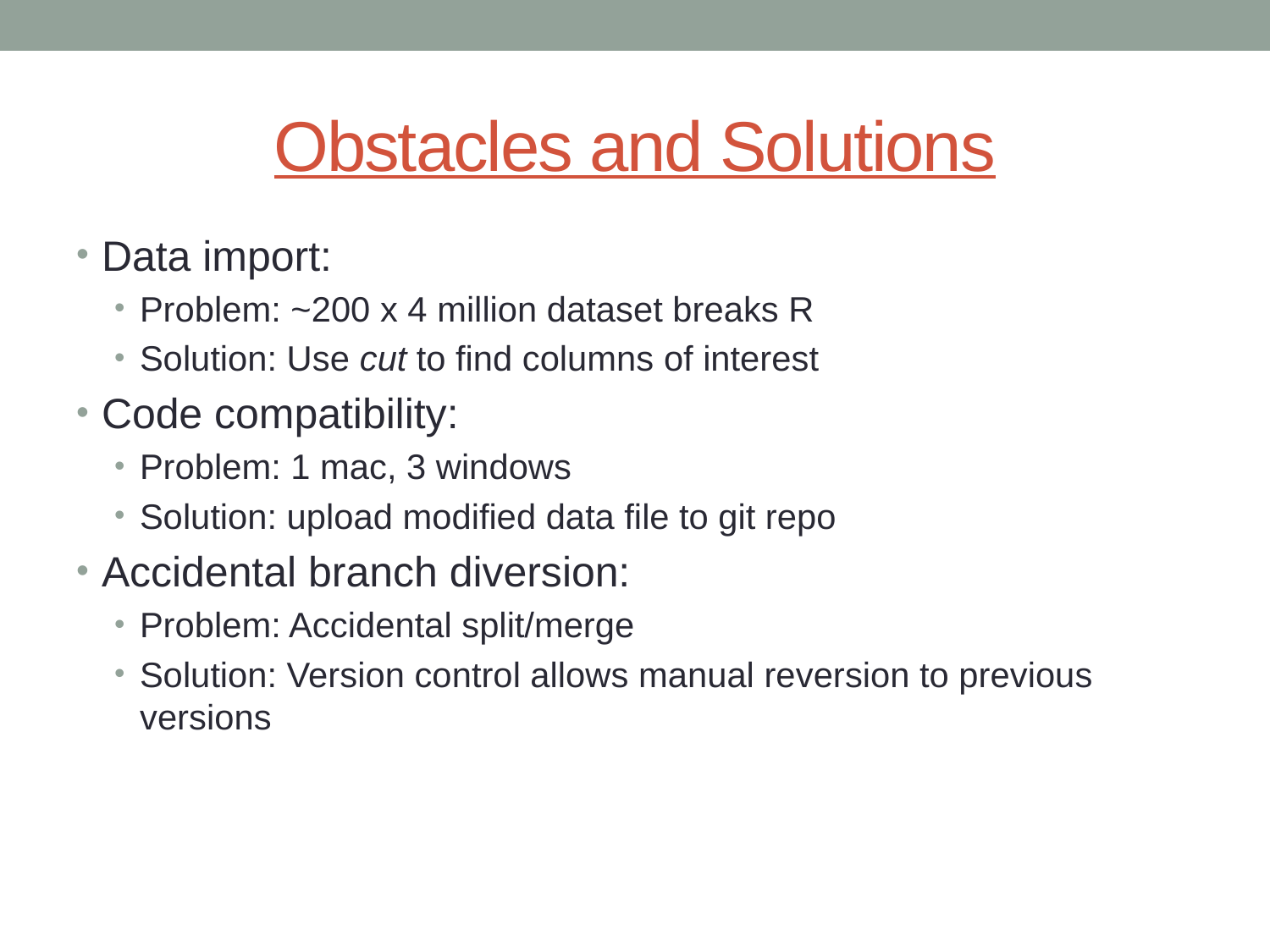

# Obstacles and Solutions
Data import:
Problem: ~200 x 4 million dataset breaks R
Solution: Use cut to find columns of interest
Code compatibility:
Problem: 1 mac, 3 windows
Solution: upload modified data file to git repo
Accidental branch diversion:
Problem: Accidental split/merge
Solution: Version control allows manual reversion to previous versions